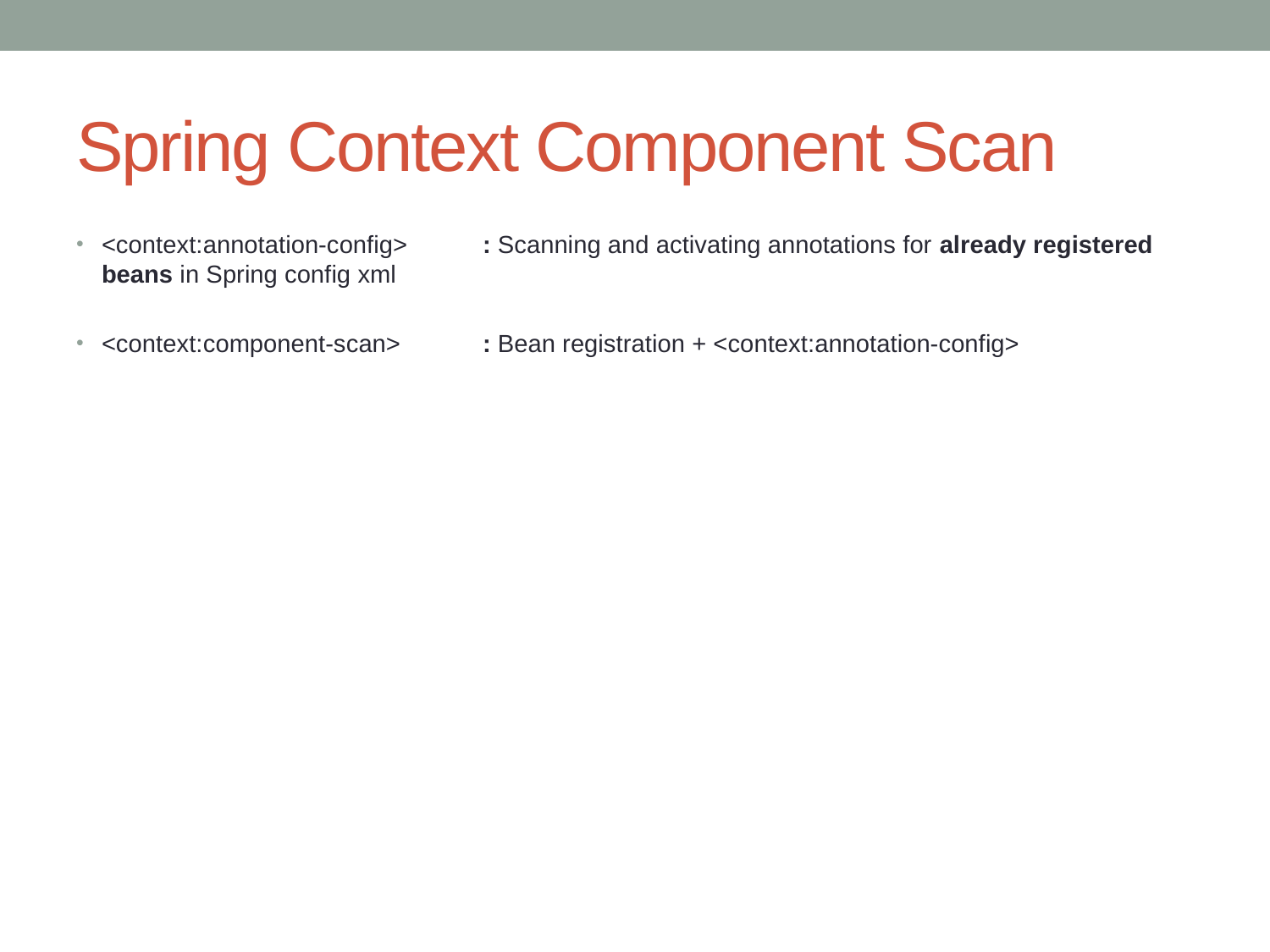

# Spring Context Component Scan
<context:annotation-config>	: Scanning and activating annotations for already registered beans in Spring config xml

<context:component-scan>	: Bean registration + <context:annotation-config>